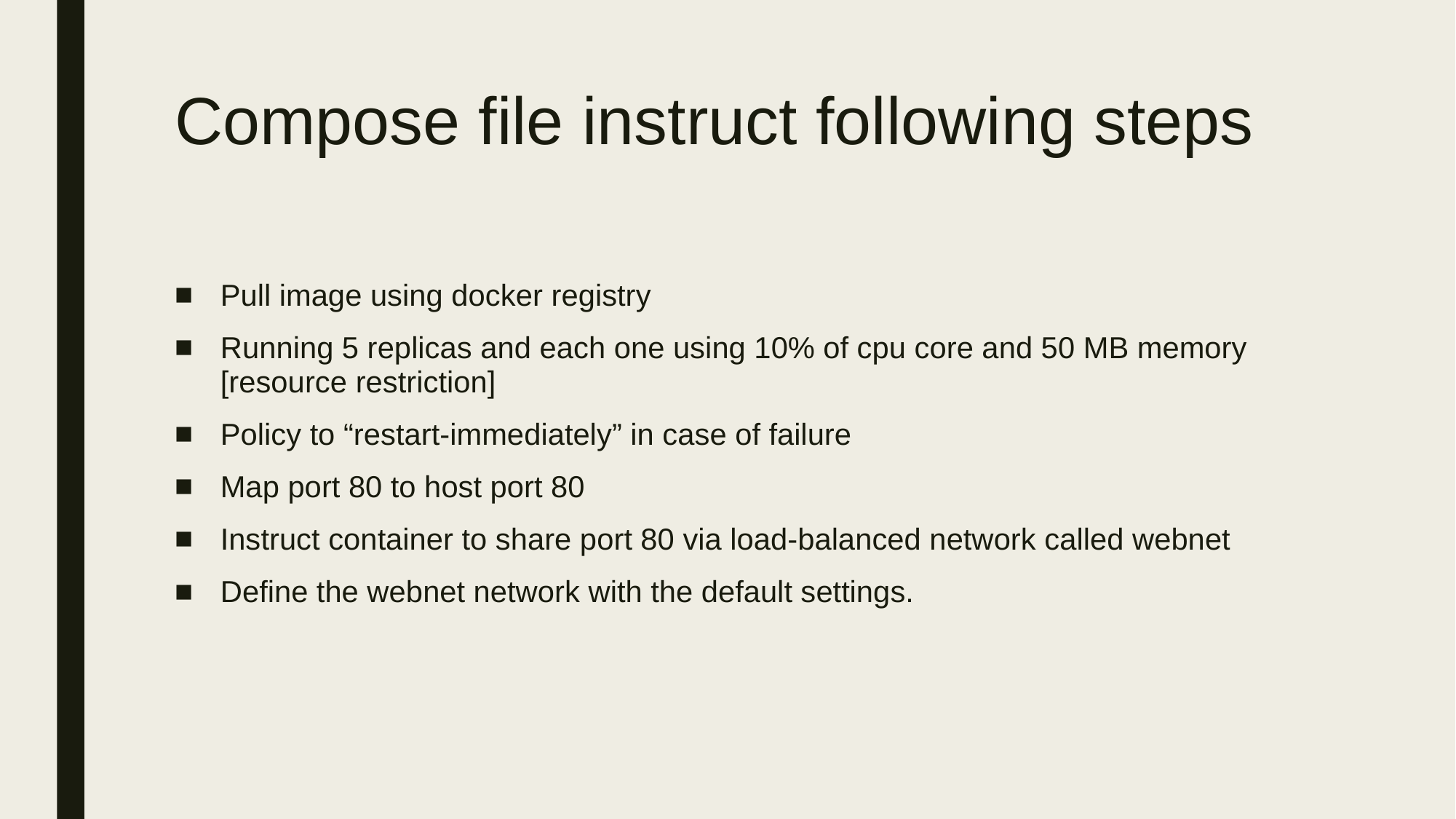

# Compose file instruct following steps
Pull image using docker registry
Running 5 replicas and each one using 10% of cpu core and 50 MB memory [resource restriction]
Policy to “restart-immediately” in case of failure
Map port 80 to host port 80
Instruct container to share port 80 via load-balanced network called webnet
Define the webnet network with the default settings.